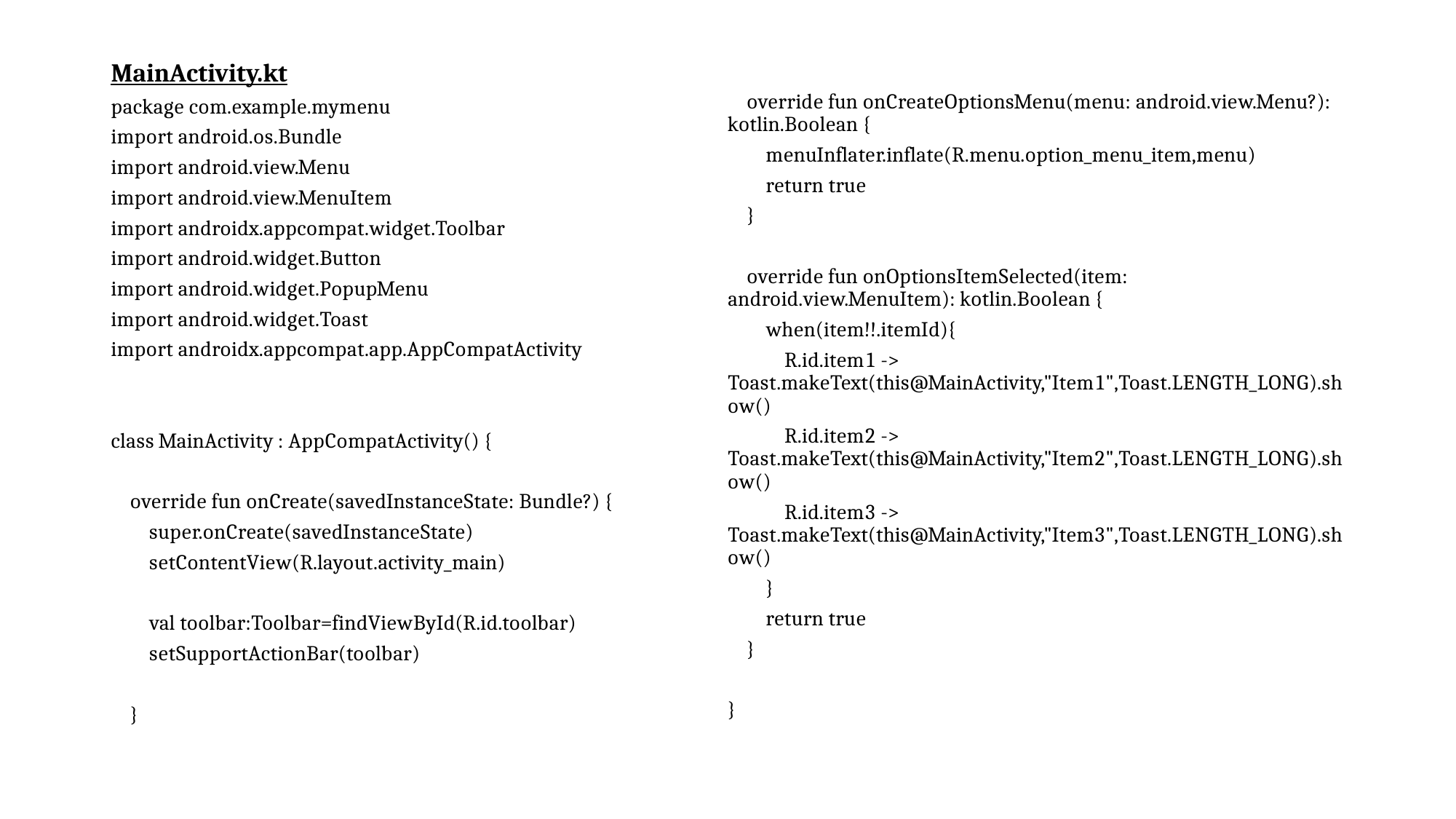

MainActivity.kt
package com.example.mymenu
import android.os.Bundle
import android.view.Menu
import android.view.MenuItem
import androidx.appcompat.widget.Toolbar
import android.widget.Button
import android.widget.PopupMenu
import android.widget.Toast
import androidx.appcompat.app.AppCompatActivity

class MainActivity : AppCompatActivity() {

    override fun onCreate(savedInstanceState: Bundle?) {
        super.onCreate(savedInstanceState)
        setContentView(R.layout.activity_main)

        val toolbar:Toolbar=findViewById(R.id.toolbar)
        setSupportActionBar(toolbar)

    }

    override fun onCreateOptionsMenu(menu: android.view.Menu?): kotlin.Boolean {
        menuInflater.inflate(R.menu.option_menu_item,menu)
        return true
    }

    override fun onOptionsItemSelected(item: android.view.MenuItem): kotlin.Boolean {
        when(item!!.itemId){
            R.id.item1 -> Toast.makeText(this@MainActivity,"Item1",Toast.LENGTH_LONG).show()
            R.id.item2 -> Toast.makeText(this@MainActivity,"Item2",Toast.LENGTH_LONG).show()
            R.id.item3 -> Toast.makeText(this@MainActivity,"Item3",Toast.LENGTH_LONG).show()
        }
        return true
    }

}